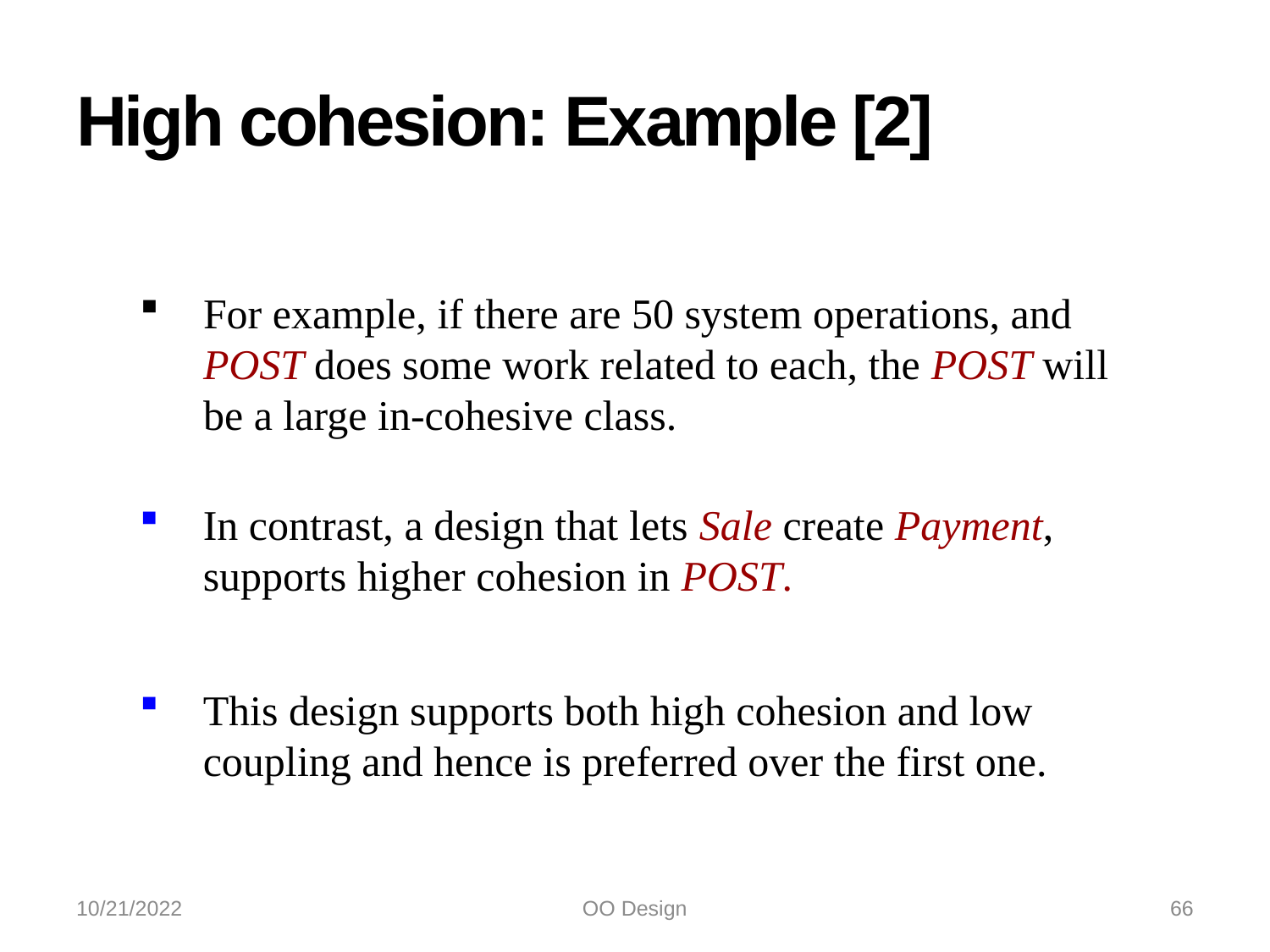

# High cohesion: Example [2]
For example, if there are 50 system operations, and POST does some work related to each, the POST will be a large in-cohesive class.
In contrast, a design that lets Sale create Payment, supports higher cohesion in POST.
This design supports both high cohesion and low coupling and hence is preferred over the first one.
10/21/2022
OO Design
66